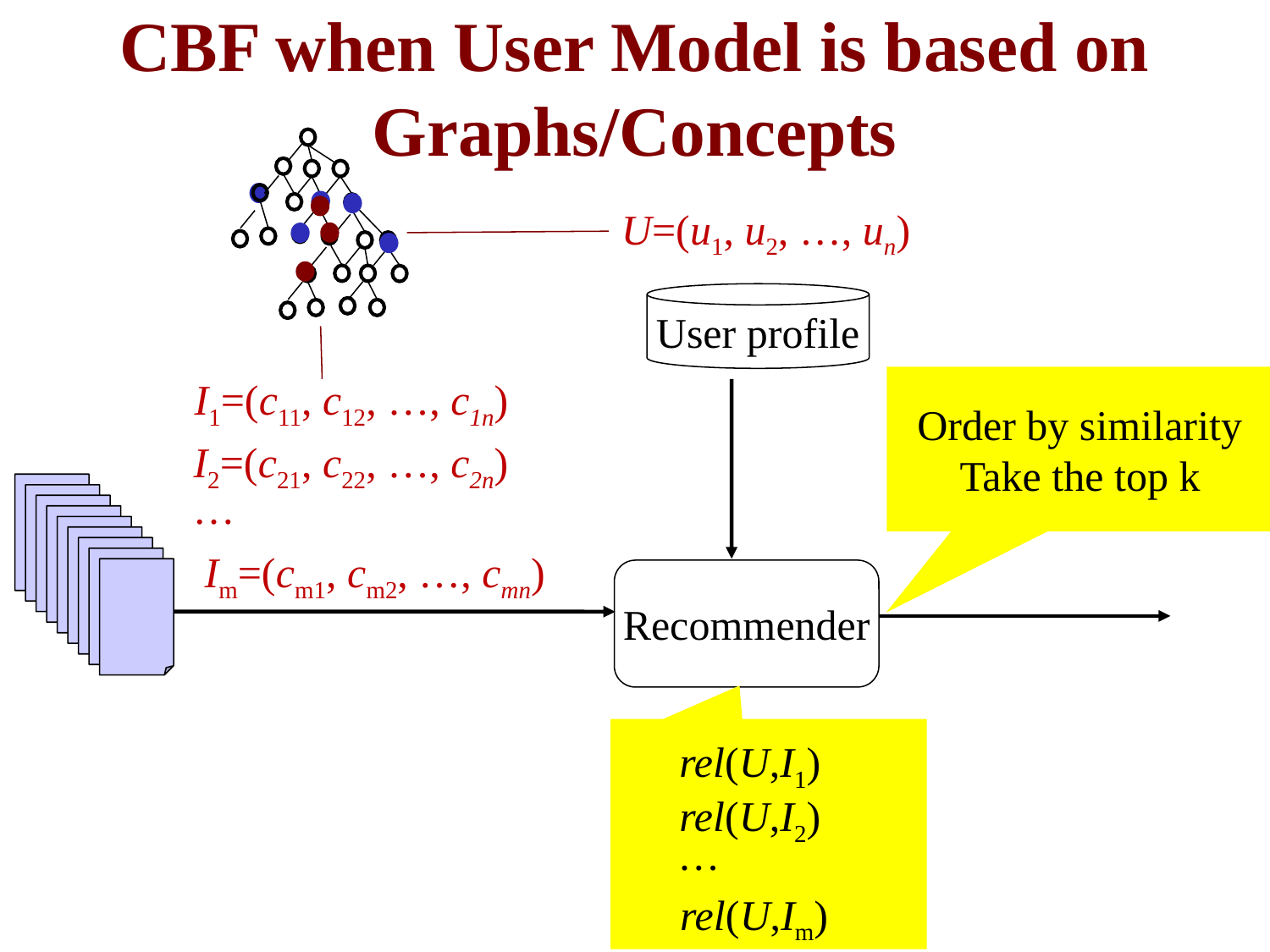

# CBF when User Model is based on Graphs/Concepts

U=(u1, u2, …, un)
User profile
I1=(c11, c12, …, c1n)
Order by similarity
Take the top k

I2=(c21, c22, …, c2n)

…

Im=(cm1, cm2, …, cmn)

Recommender

rel(U,I1)
rel(U,I2)
…
rel(U,Im)